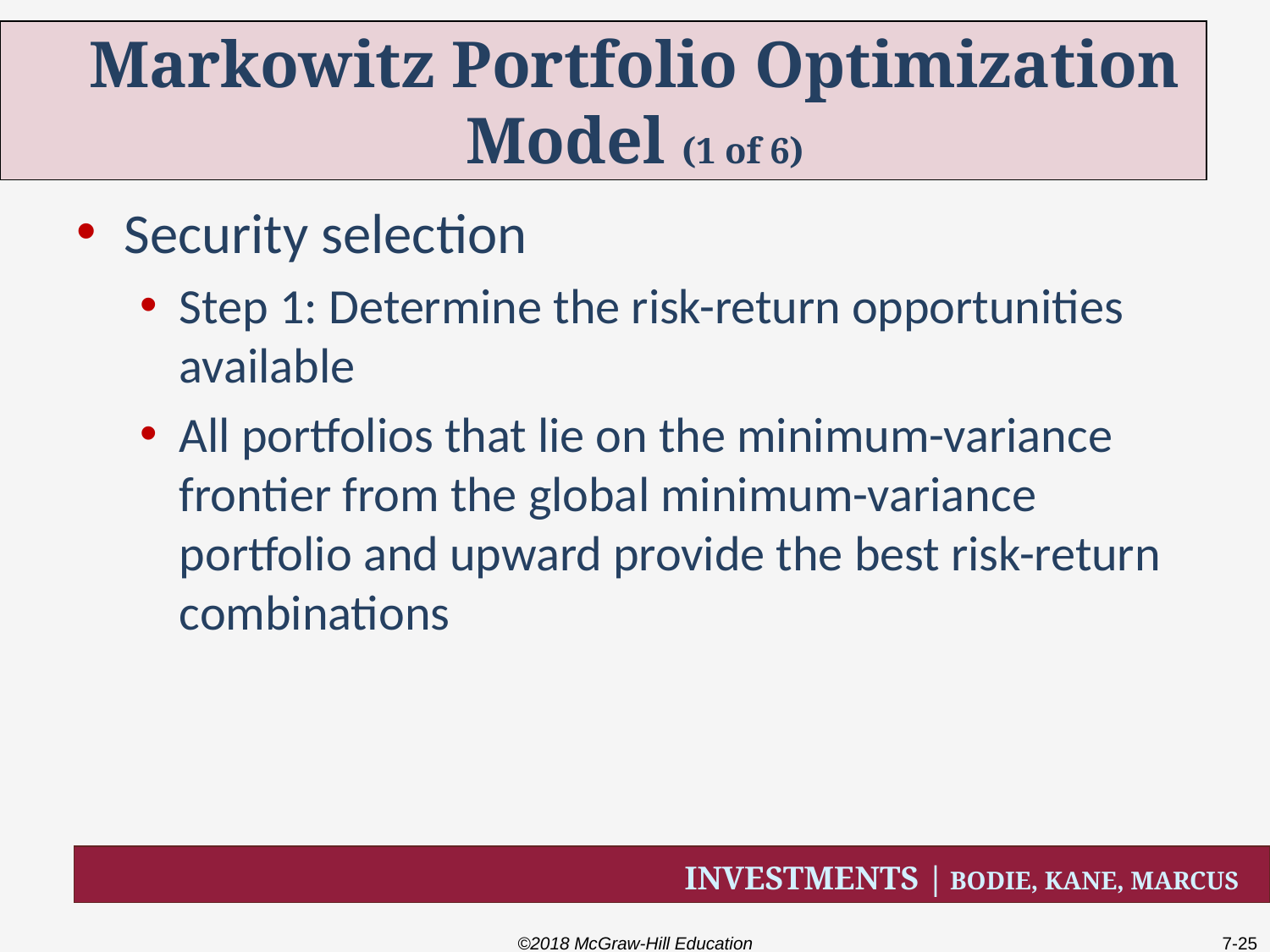

# Markowitz Portfolio Optimization Model (1 of 6)
Security selection
Step 1: Determine the risk-return opportunities available
All portfolios that lie on the minimum-variance frontier from the global minimum-variance portfolio and upward provide the best risk-return combinations
©2018 McGraw-Hill Education
7-25